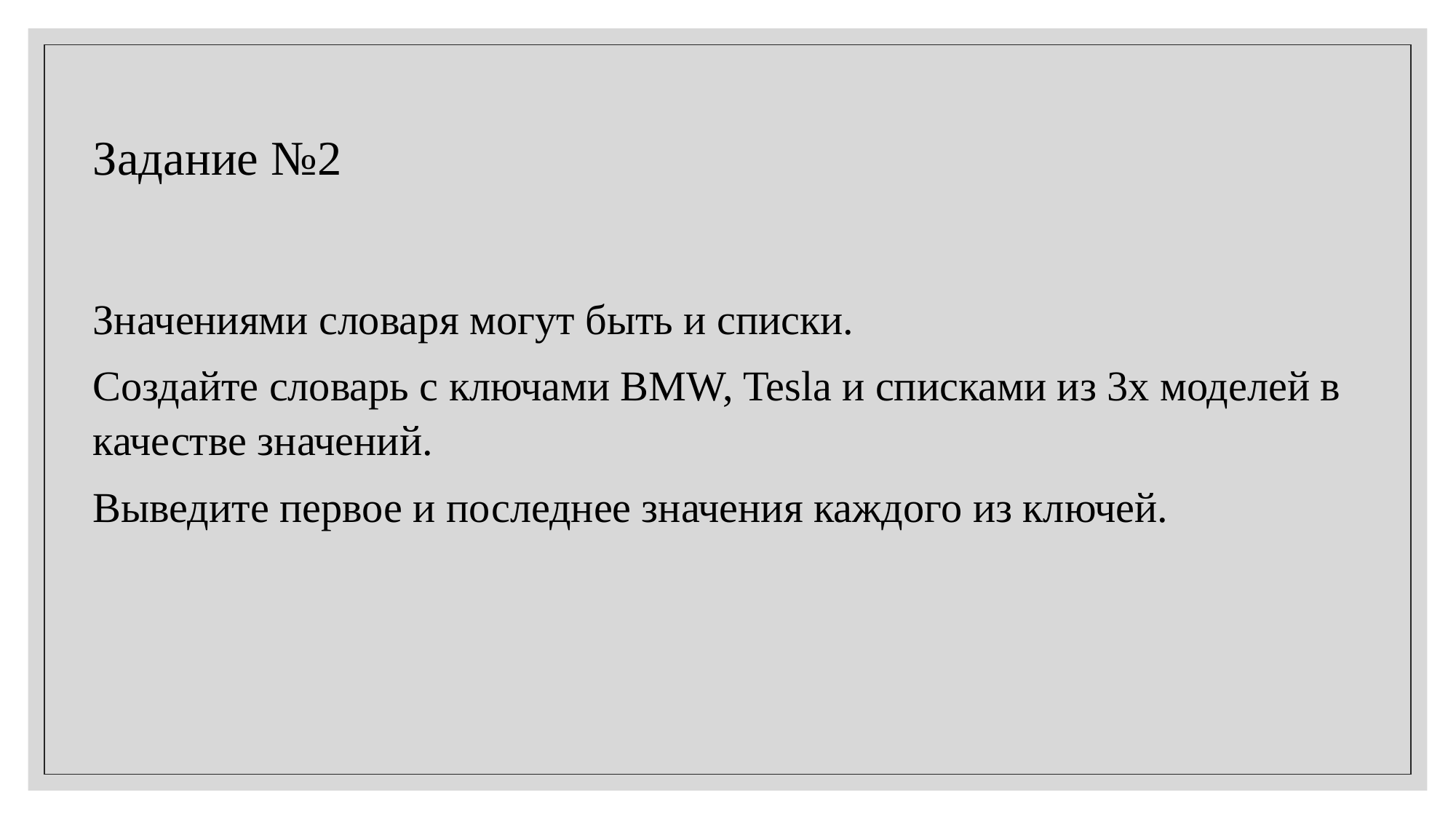

Задание №2
Значениями словаря могут быть и списки.
Создайте словарь с ключами BMW, Tesla и списками из 3х моделей в качестве значений.
Выведите первое и последнее значения каждого из ключей.